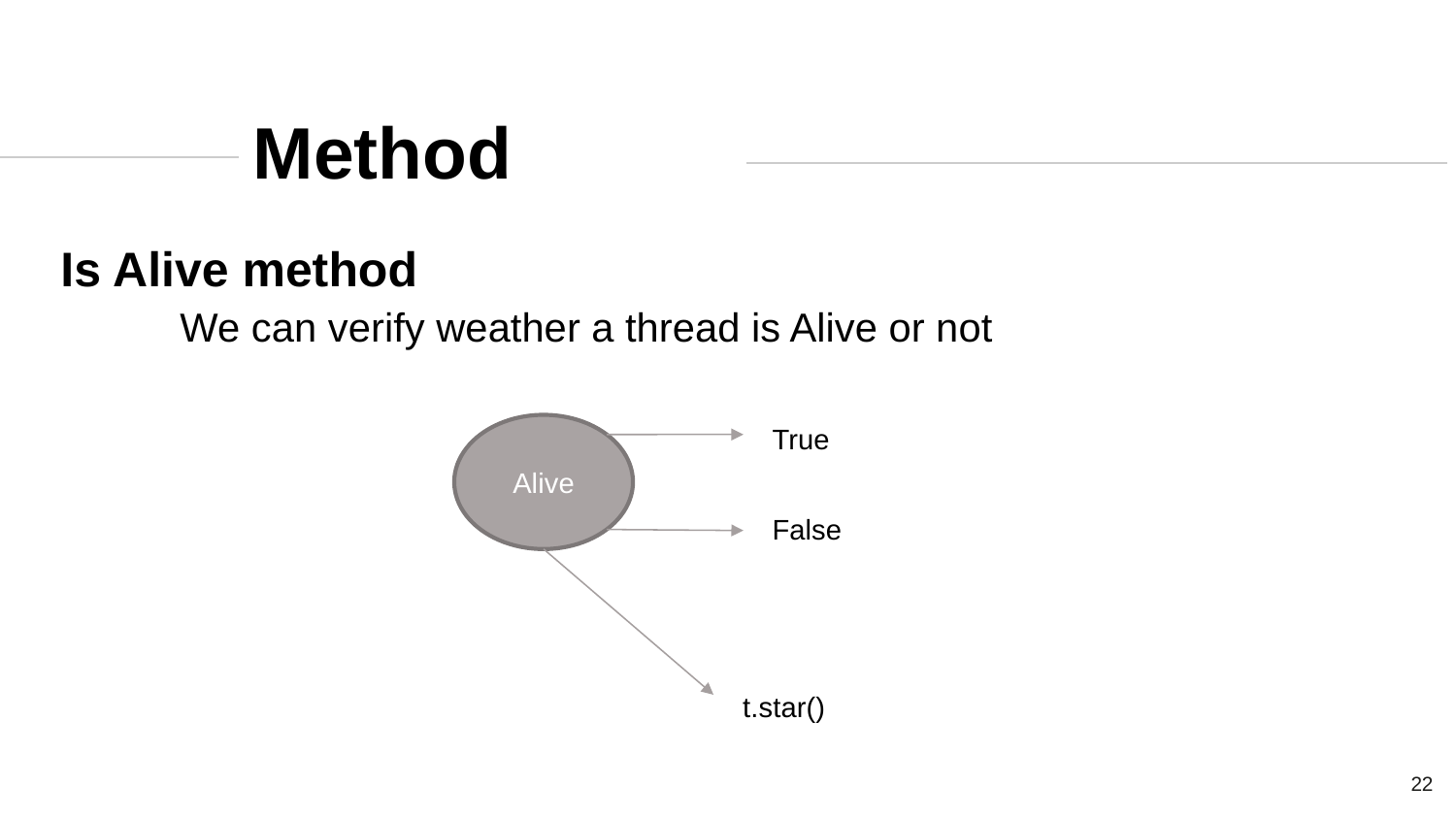

Method
Is Alive method
We can verify weather a thread is Alive or not
Alive
True
False
t.star()
22